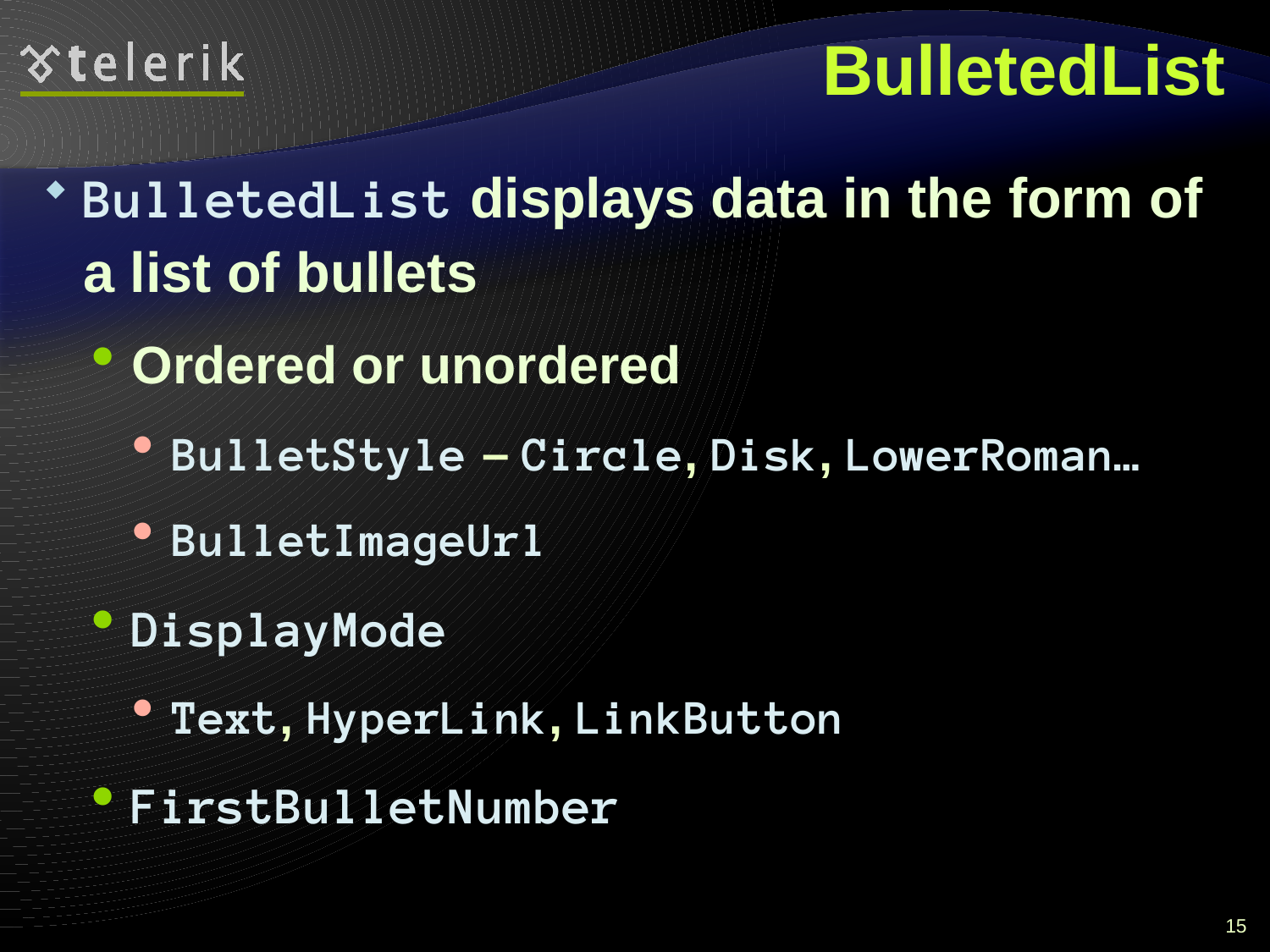

# BulletedList
BulletedList displays data in the form of a list of bullets
Ordered or unordered
BulletStyle – Circle, Disk, LowerRoman…
BulletImageUrl
DisplayMode
Text, HyperLink, LinkButton
FirstBulletNumber
15